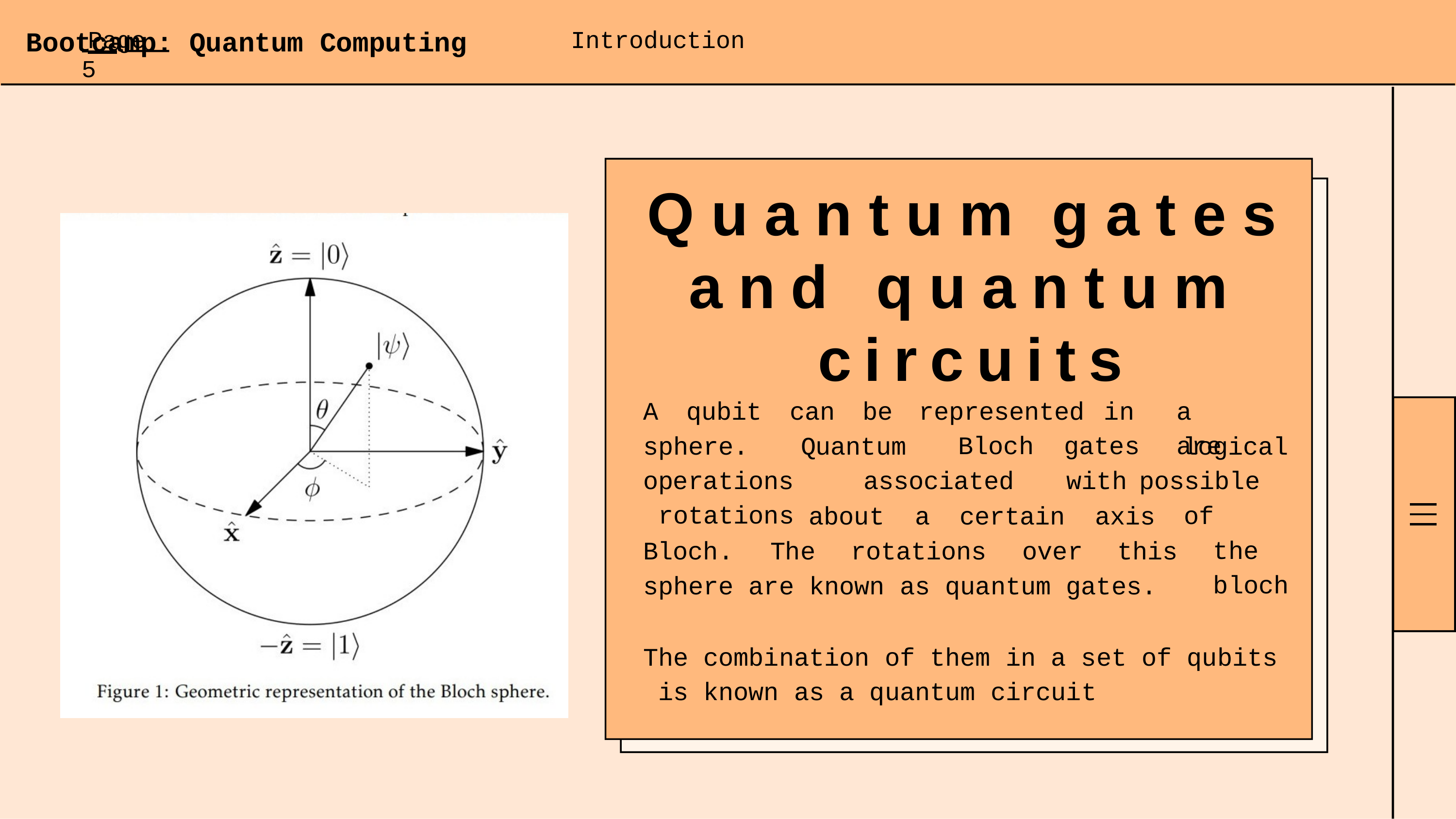

Page 5
Introduction
# Bootcamp: Quantum Computing
Quantum gates  and quantum  circuits
represented	in	a	Bloch  gates	are
A	qubit	can	be
sphere.  operations  rotations
logical  associated	with	possible
Quantum
about	a	certain	axis
this
of	the  bloch
Bloch.	The	rotations	over
sphere are known as quantum gates.

The combination of them in a set of qubits  is known as a quantum circuit